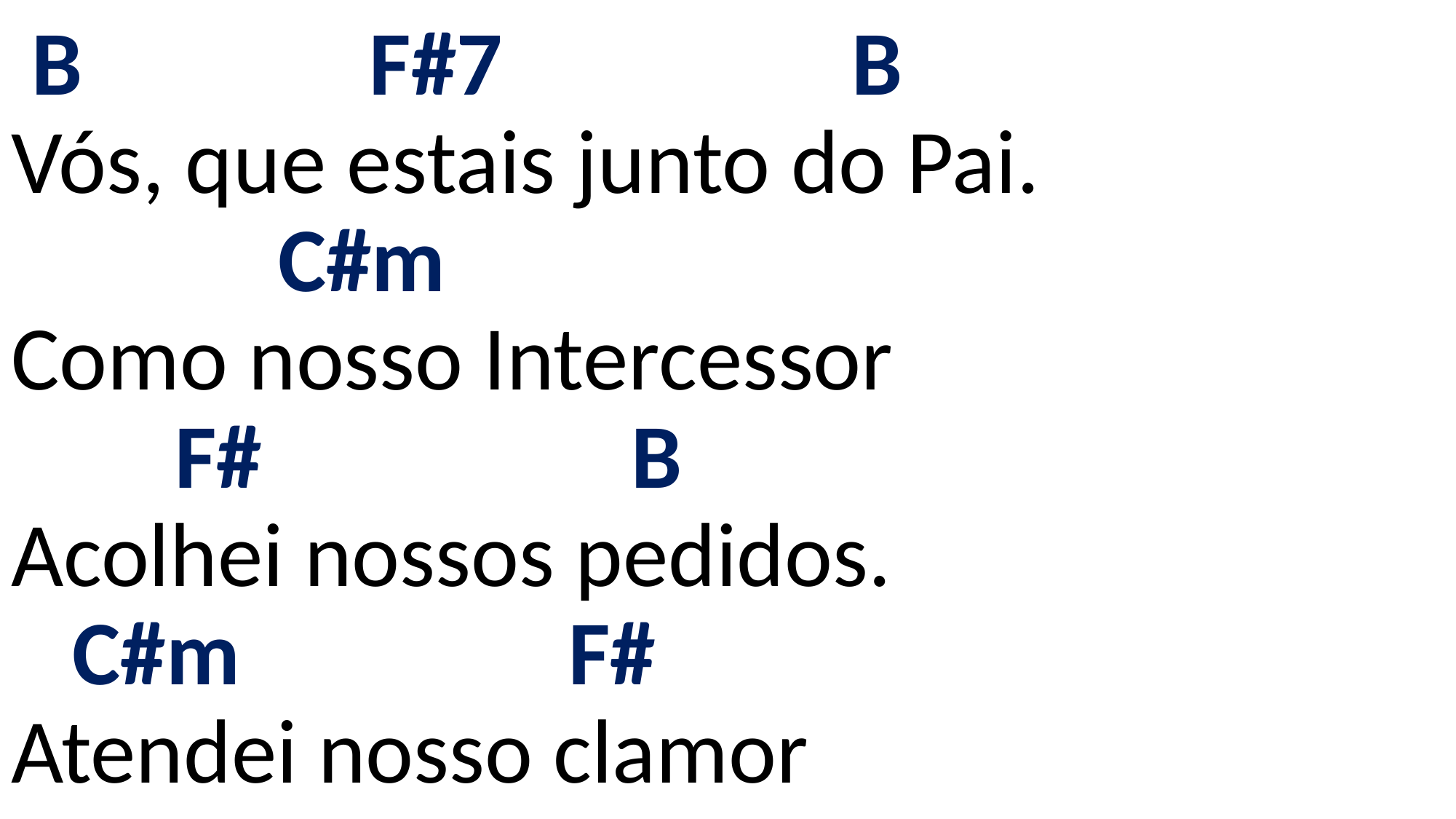

# B              F#7                 B Vós, que estais junto do Pai. C#m Como nosso Intercessor F#                  B Acolhei nossos pedidos. C#m                F# Atendei nosso clamor